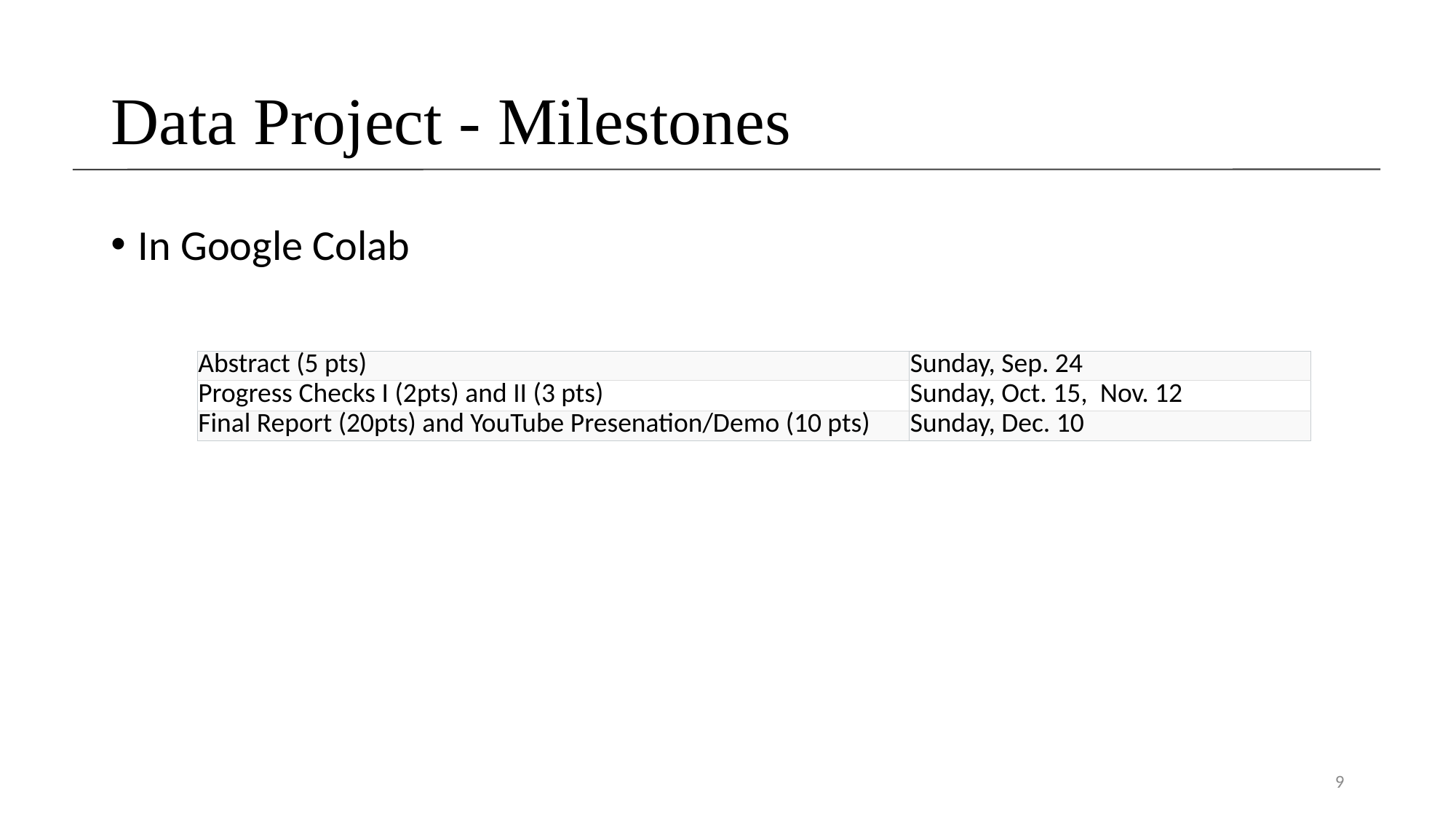

# Data Project - Milestones
In Google Colab
| Abstract (5 pts) | Sunday, Sep. 24 |
| --- | --- |
| Progress Checks I (2pts) and II (3 pts) | Sunday, Oct. 15,  Nov. 12 |
| Final Report (20pts) and YouTube Presenation/Demo (10 pts) | Sunday, Dec. 10 |
9